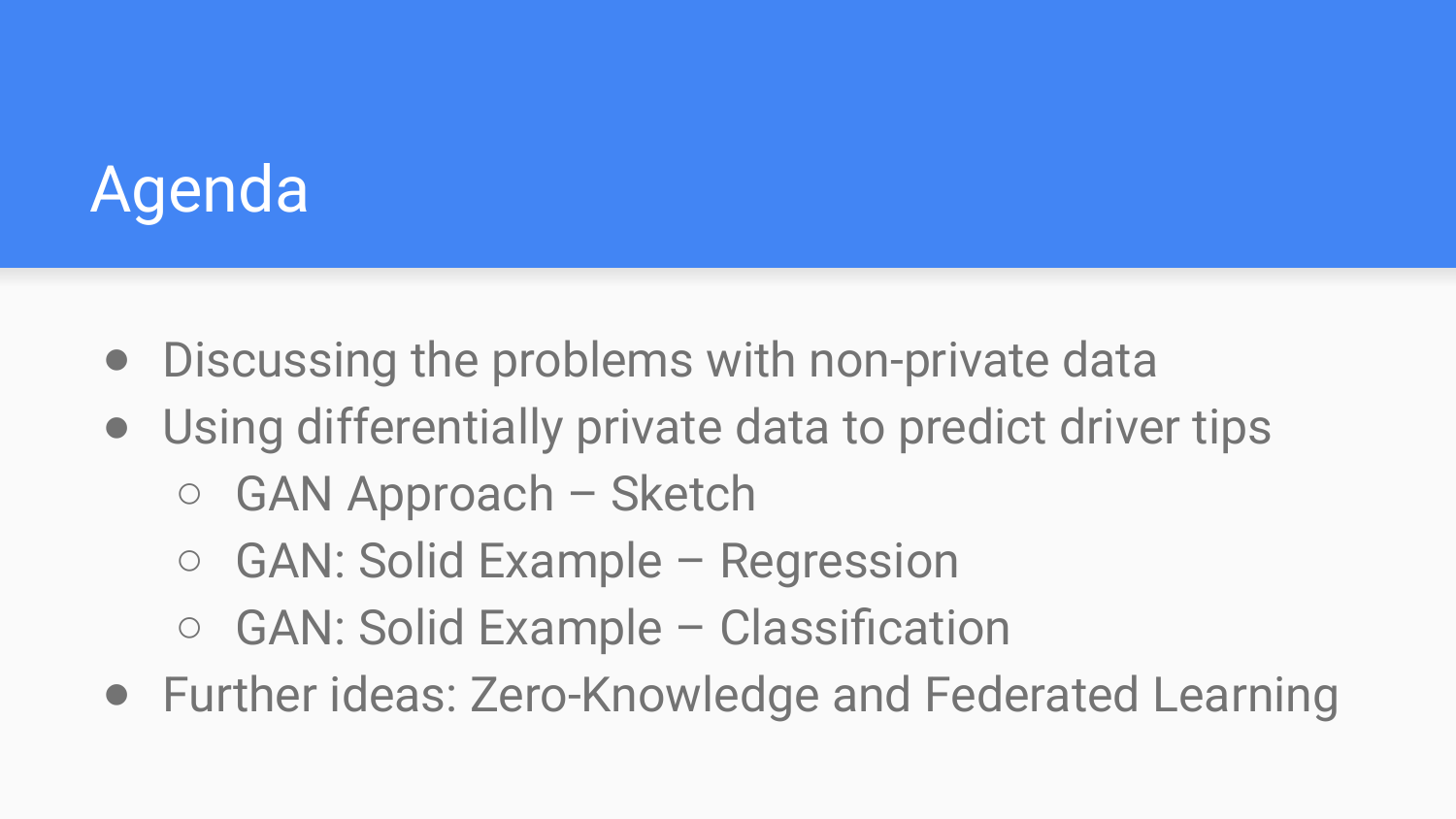

# Agenda
Discussing the problems with non-private data
Using differentially private data to predict driver tips
GAN Approach – Sketch
GAN: Solid Example – Regression
GAN: Solid Example – Classification
Further ideas: Zero-Knowledge and Federated Learning